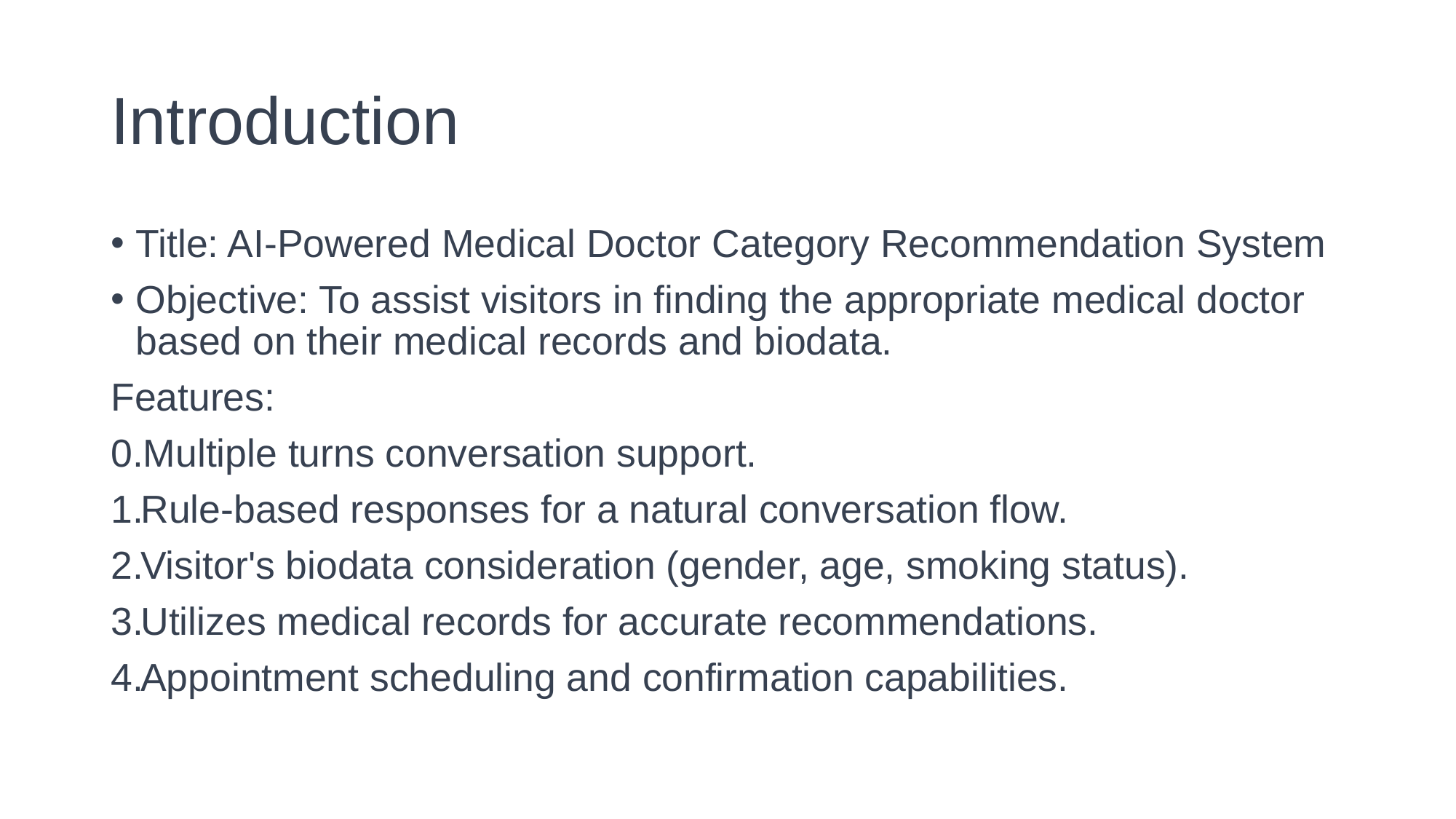

# Introduction
Title: AI-Powered Medical Doctor Category Recommendation System
Objective: To assist visitors in finding the appropriate medical doctor based on their medical records and biodata.
Features:
0.Multiple turns conversation support.
Rule-based responses for a natural conversation flow.
Visitor's biodata consideration (gender, age, smoking status).
Utilizes medical records for accurate recommendations.
Appointment scheduling and confirmation capabilities.